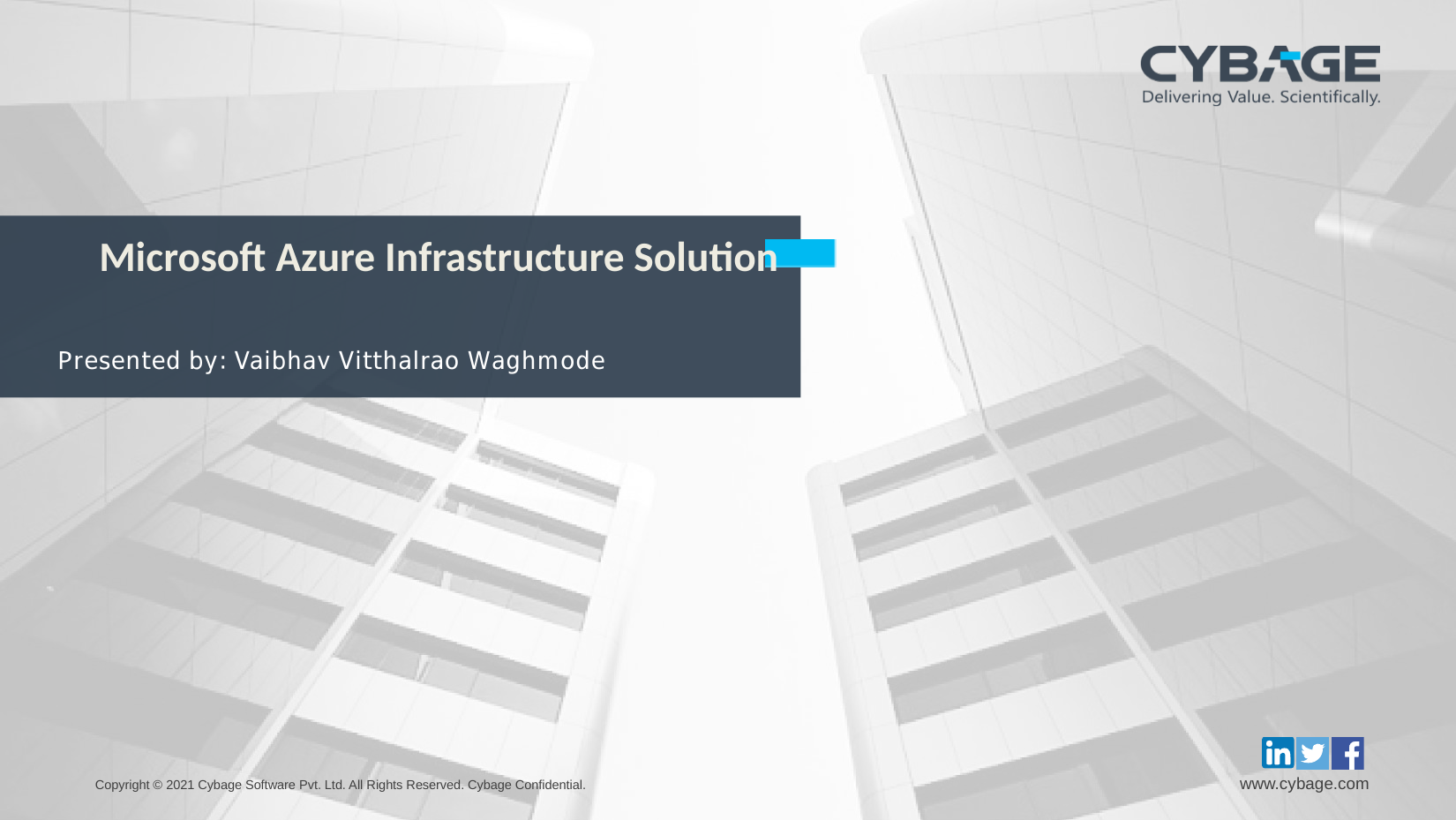

Microsoft Azure Infrastructure Solution

      Presented by: Vaibhav Vitthalrao Waghmode